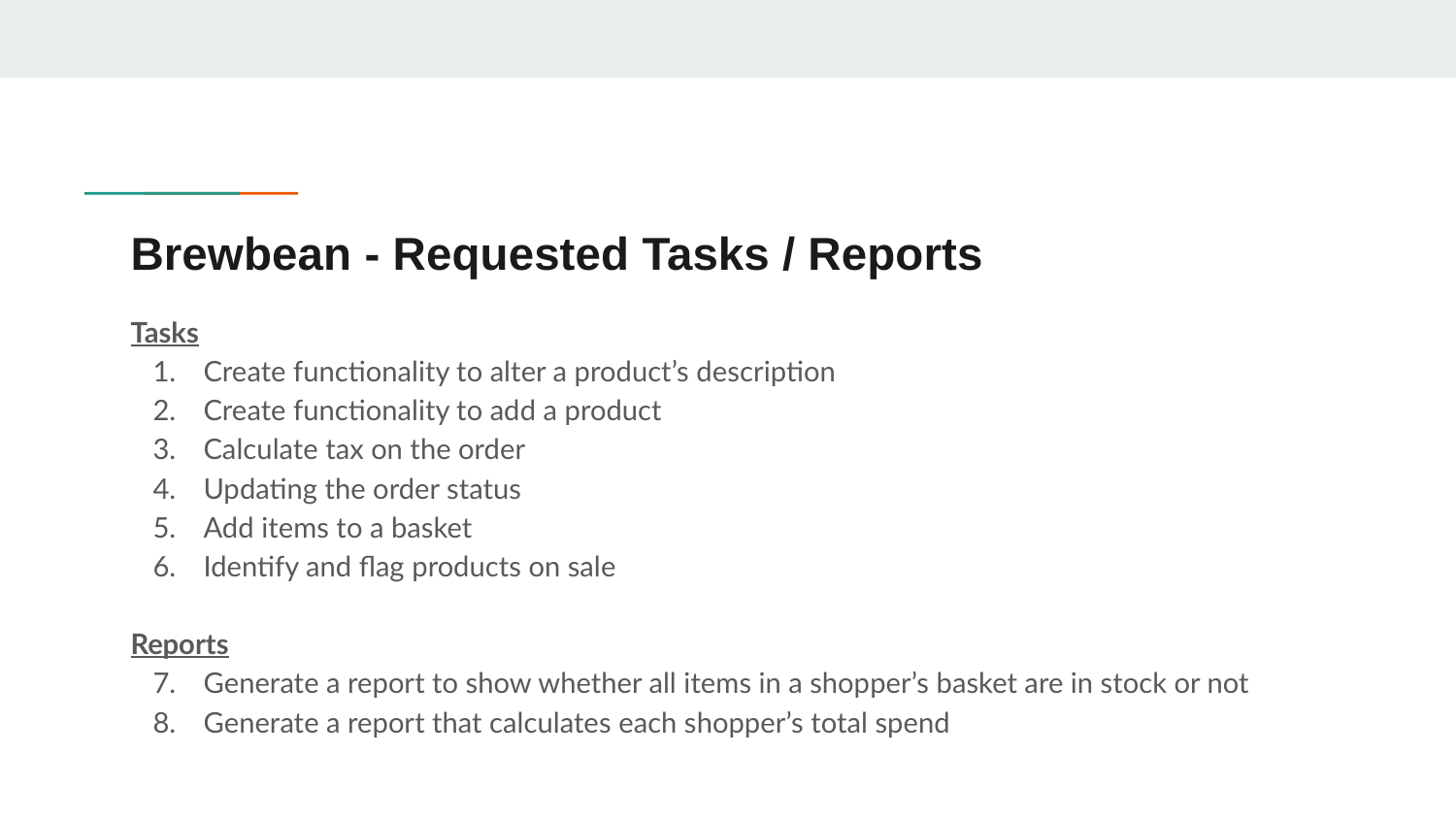

# Brewbean - Requested Tasks / Reports
Tasks
Create functionality to alter a product’s description
Create functionality to add a product
Calculate tax on the order
Updating the order status
Add items to a basket
Identify and flag products on sale

Reports
Generate a report to show whether all items in a shopper’s basket are in stock or not
Generate a report that calculates each shopper’s total spend